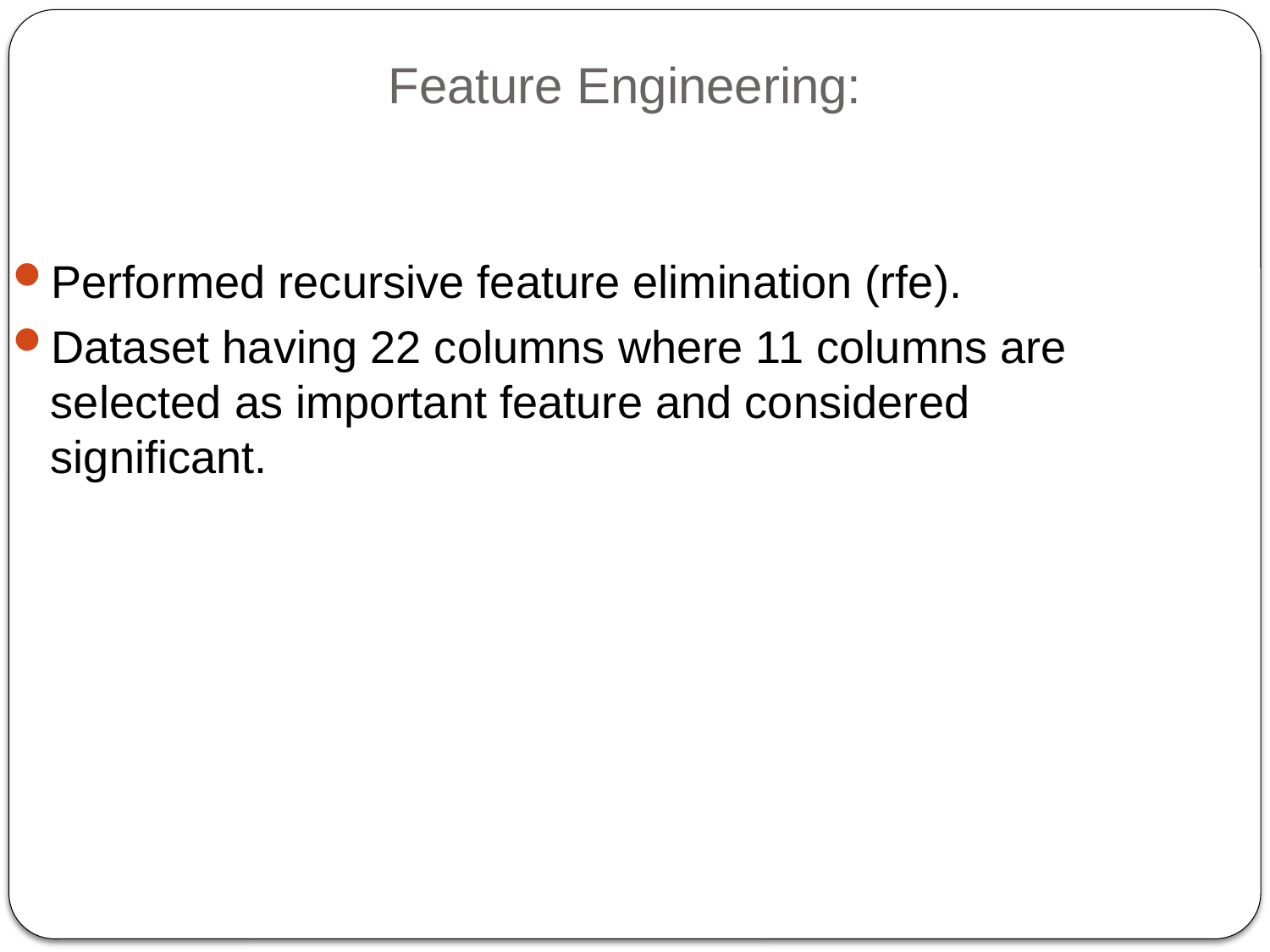

# Feature Engineering:
Performed recursive feature elimination (rfe).
Dataset having 22 columns where 11 columns are selected as important feature and considered significant.